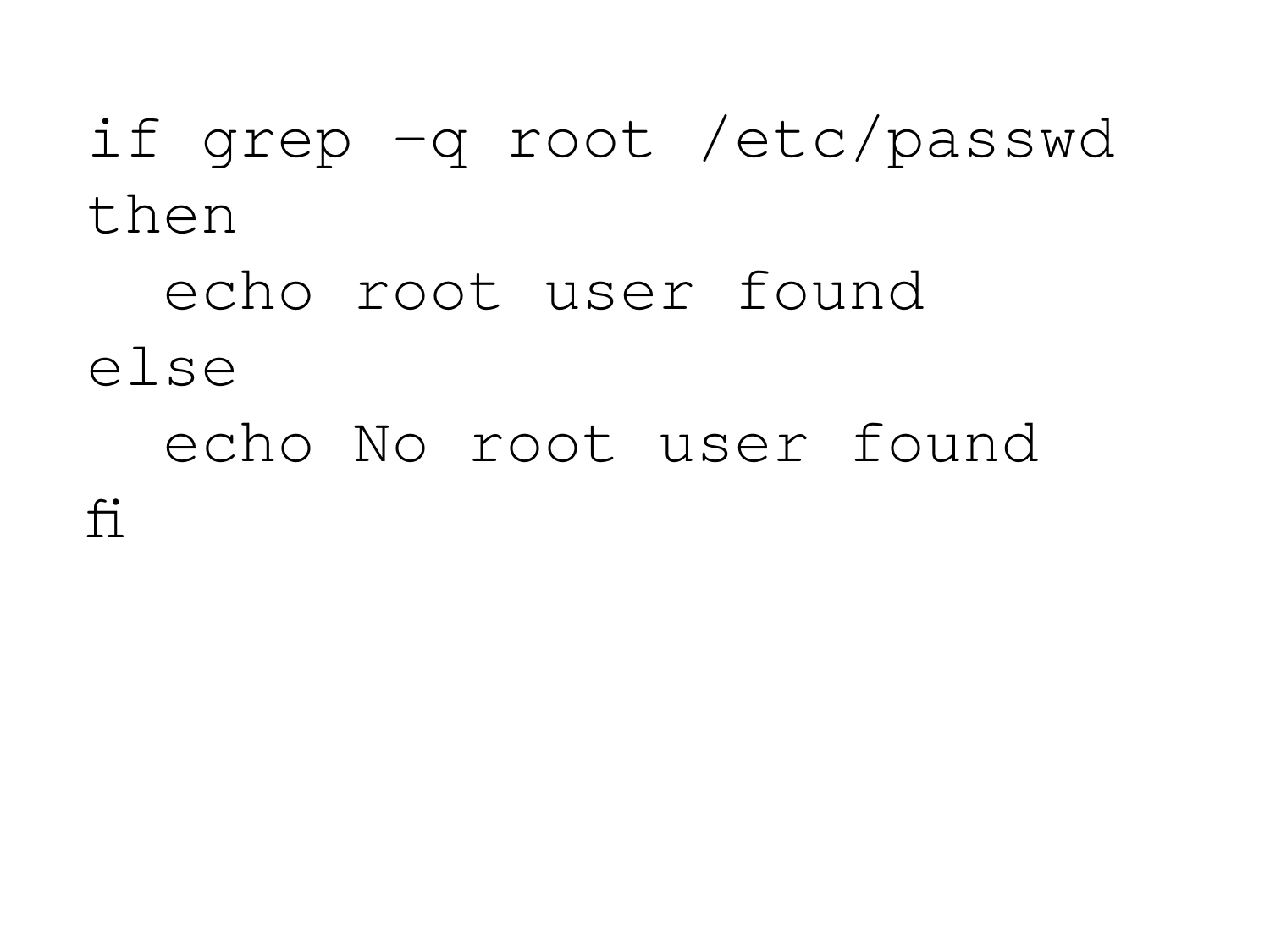

if grep –q root /etc/passwd
then
  echo root user found
else
  echo No root user found
fi